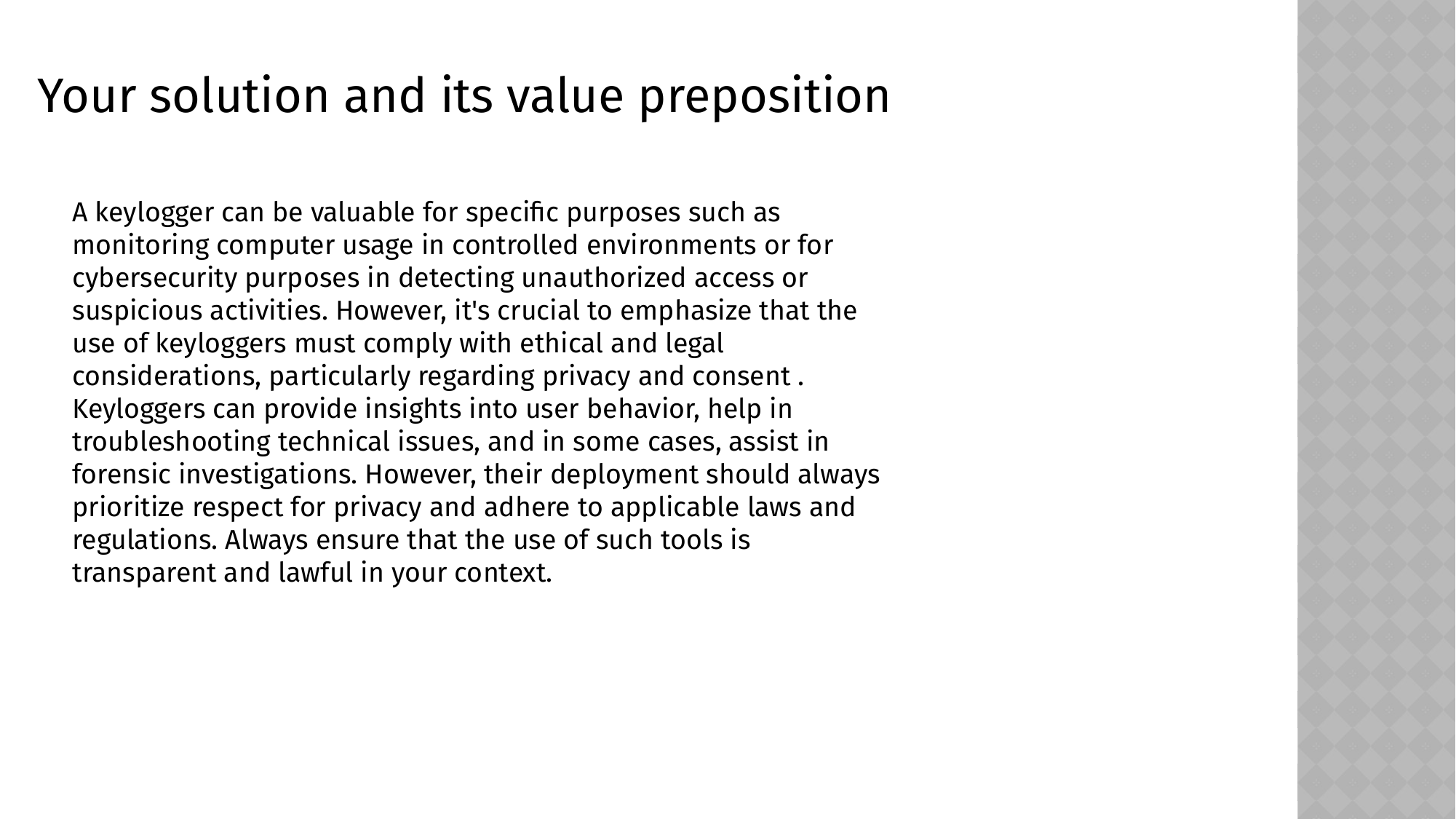

Your solution and its value preposition
A keylogger can be valuable for specific purposes such as monitoring computer usage in controlled environments or for cybersecurity purposes in detecting unauthorized access or suspicious activities. However, it's crucial to emphasize that the use of keyloggers must comply with ethical and legal considerations, particularly regarding privacy and consent . Keyloggers can provide insights into user behavior, help in troubleshooting technical issues, and in some cases, assist in forensic investigations. However, their deployment should always prioritize respect for privacy and adhere to applicable laws and regulations. Always ensure that the use of such tools is transparent and lawful in your context.